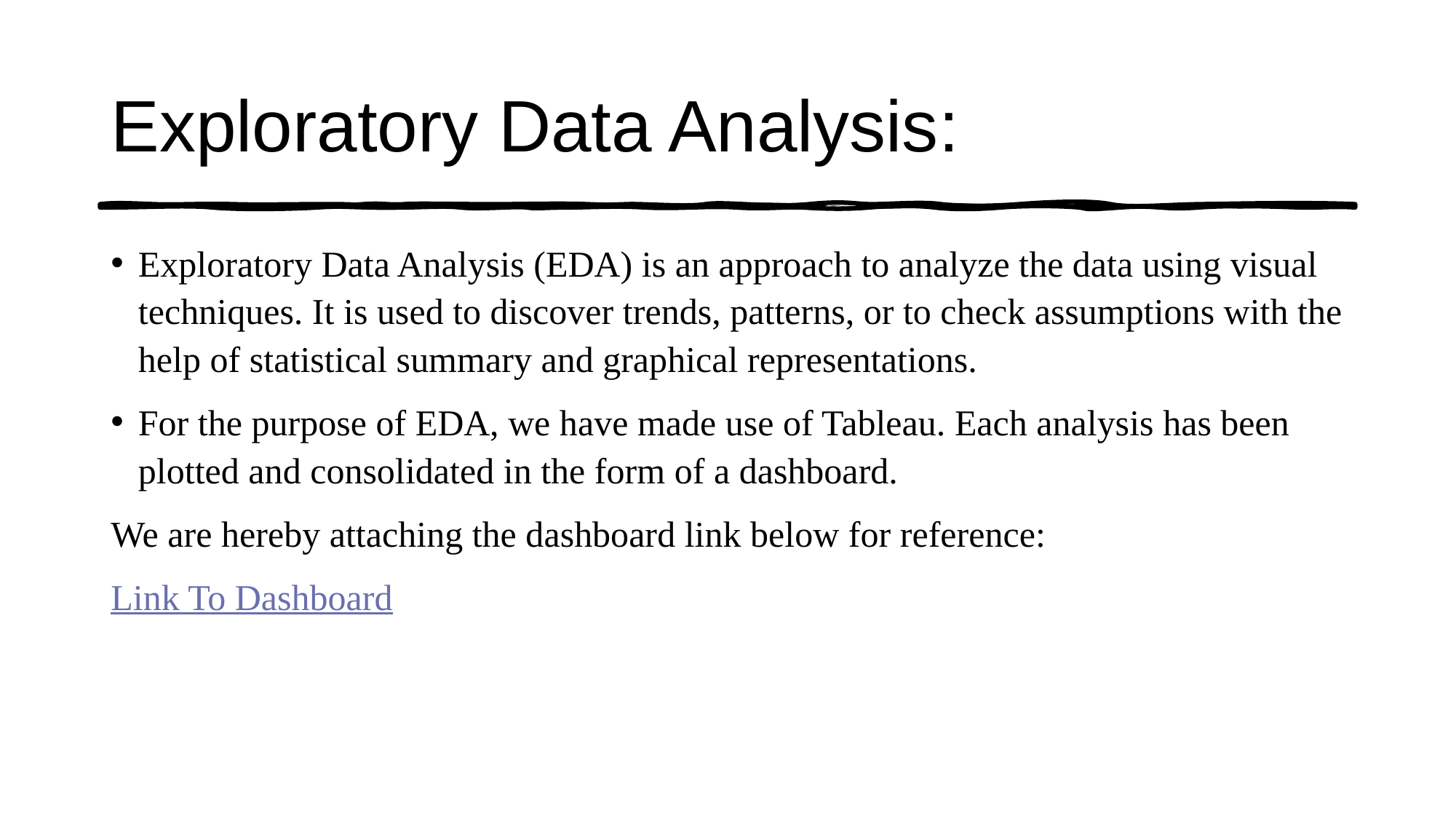

# Exploratory Data Analysis:
Exploratory Data Analysis (EDA) is an approach to analyze the data using visual techniques. It is used to discover trends, patterns, or to check assumptions with the help of statistical summary and graphical representations.
For the purpose of EDA, we have made use of Tableau. Each analysis has been plotted and consolidated in the form of a dashboard.
We are hereby attaching the dashboard link below for reference:
Link To Dashboard